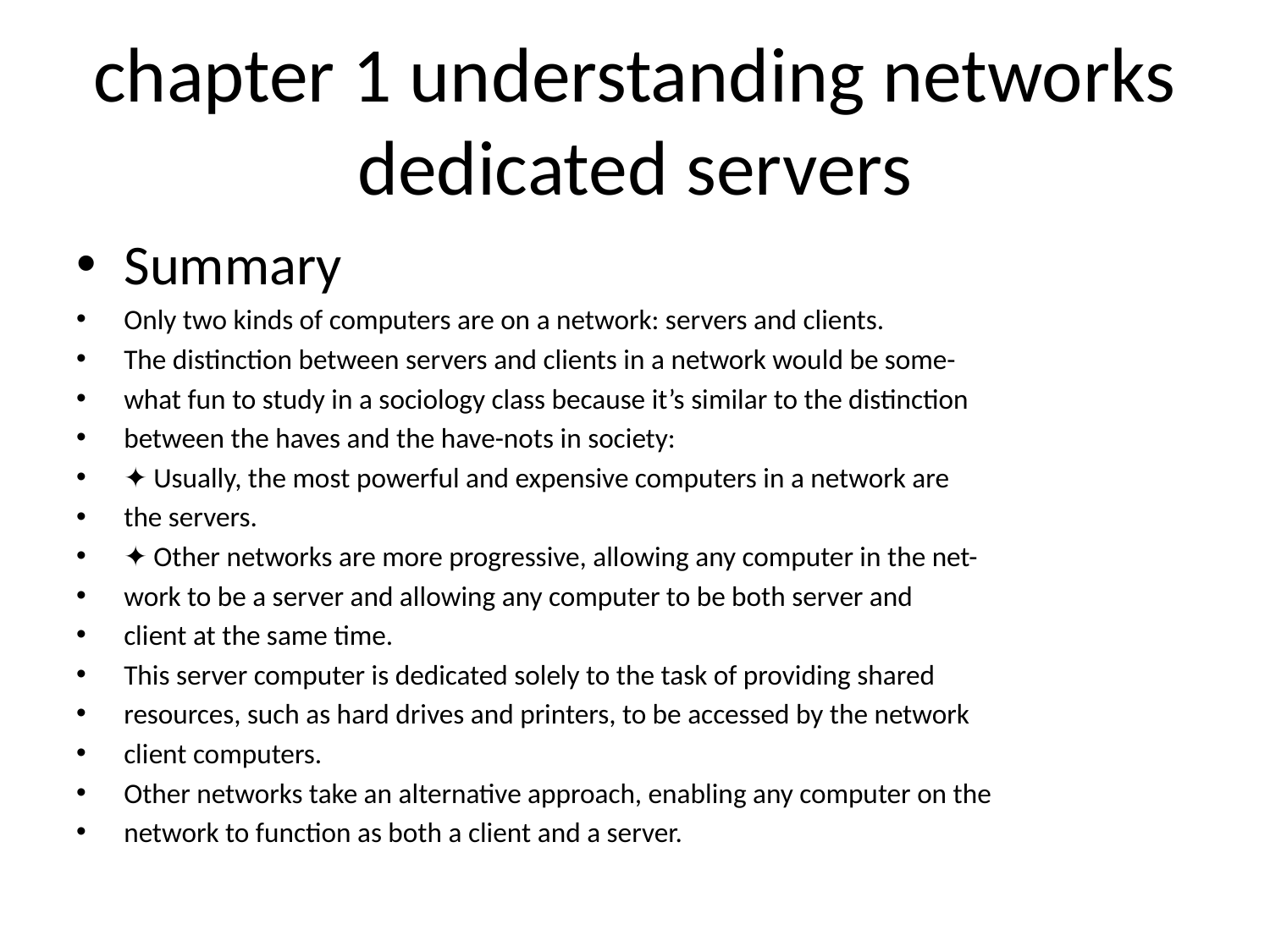

# chapter 1 understanding networks dedicated servers
Summary
Only two kinds of computers are on a network: servers and clients.
The distinction between servers and clients in a network would be some-
what fun to study in a sociology class because it’s similar to the distinction
between the haves and the have-nots in society:
✦ Usually, the most powerful and expensive computers in a network are
the servers.
✦ Other networks are more progressive, allowing any computer in the net-
work to be a server and allowing any computer to be both server and
client at the same time.
This server computer is dedicated solely to the task of providing shared
resources, such as hard drives and printers, to be accessed by the network
client computers.
Other networks take an alternative approach, enabling any computer on the
network to function as both a client and a server.